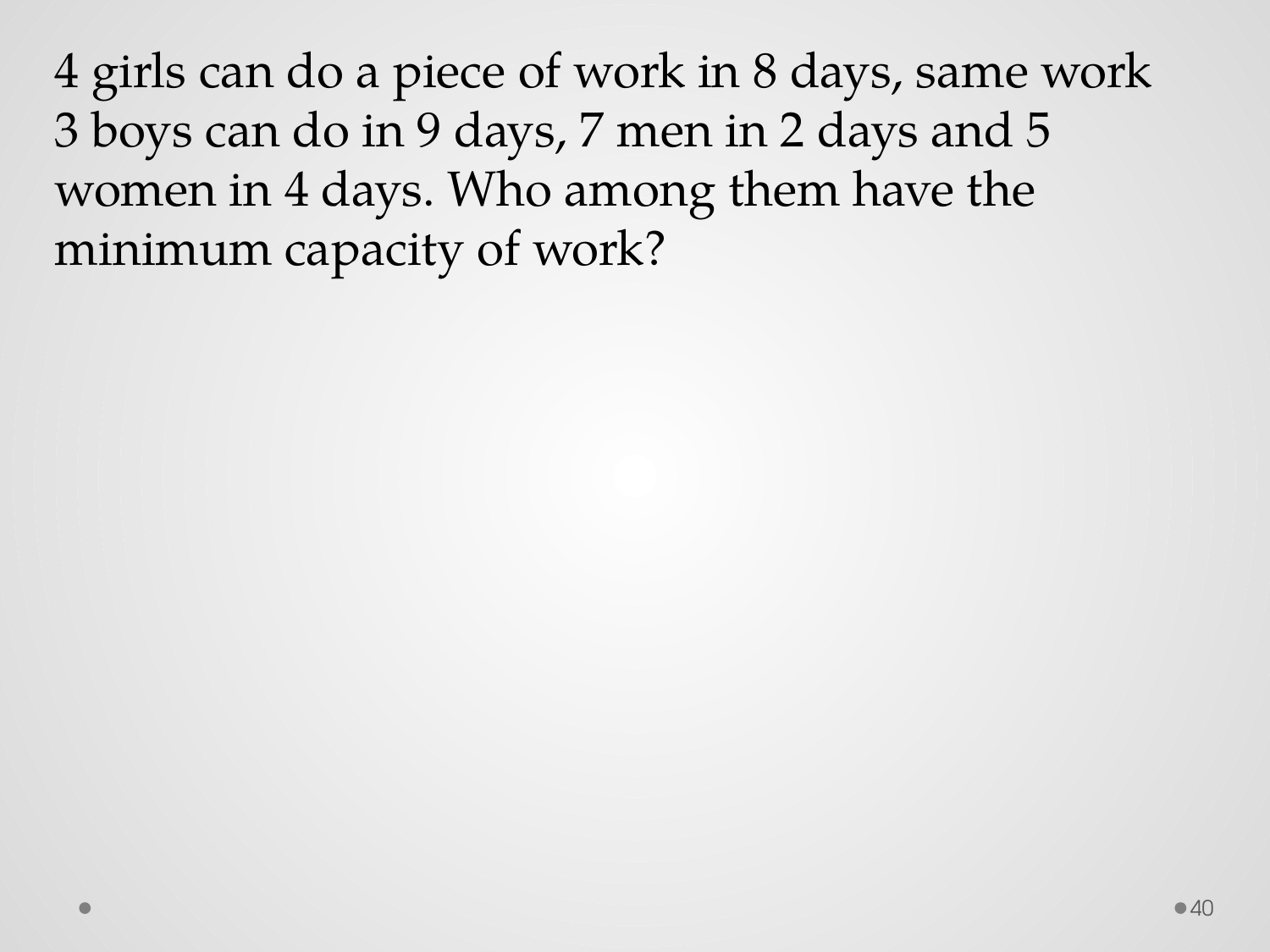

4 girls can do a piece of work in 8 days, same work 3 boys can do in 9 days, 7 men in 2 days and 5 women in 4 days. Who among them have the minimum capacity of work?
40